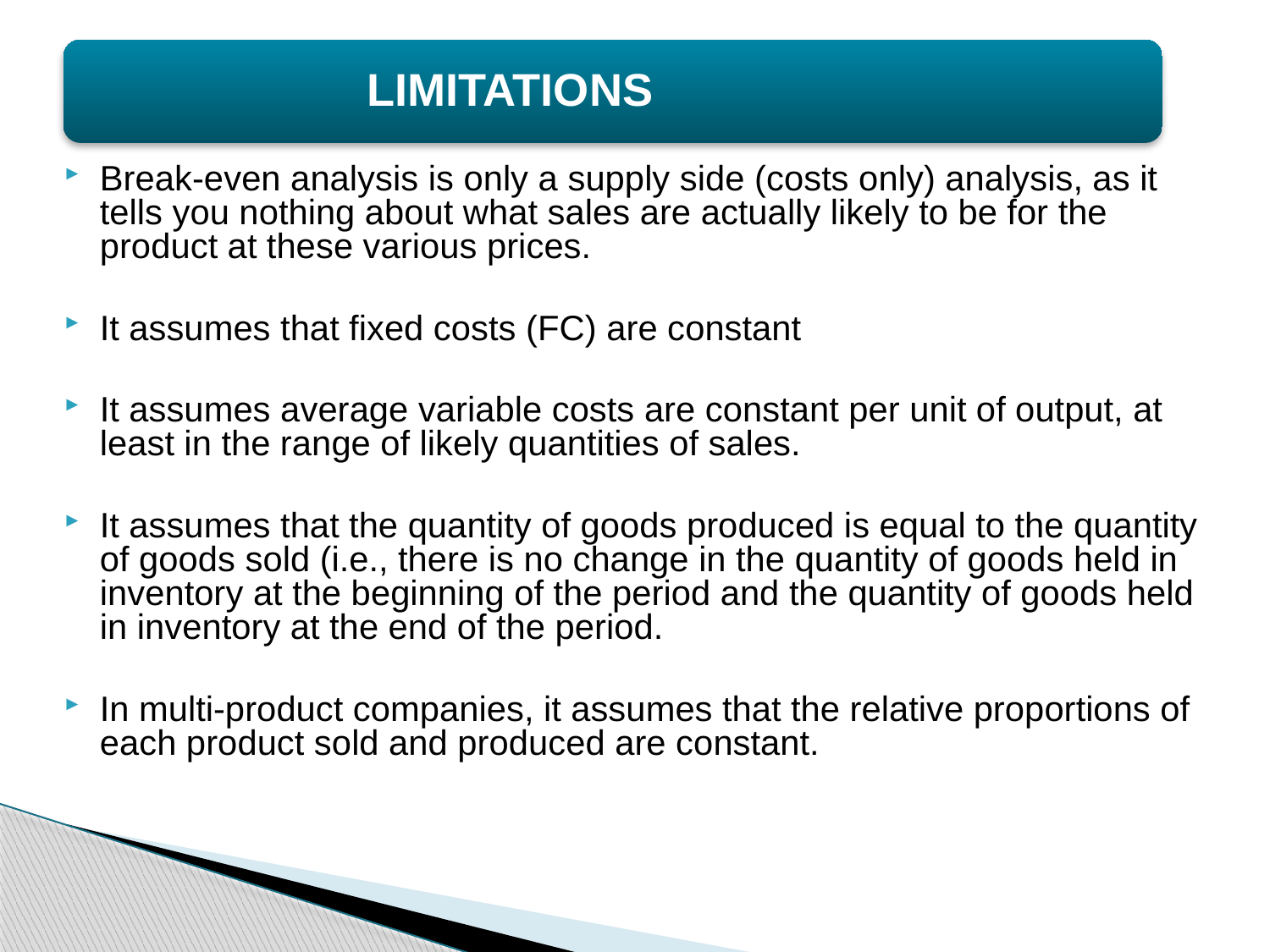

LIMITATIONS
Break-even analysis is only a supply side (costs only) analysis, as it tells you nothing about what sales are actually likely to be for the product at these various prices.

It assumes that fixed costs (FC) are constant

It assumes average variable costs are constant per unit of output, at least in the range of likely quantities of sales.

It assumes that the quantity of goods produced is equal to the quantity of goods sold (i.e., there is no change in the quantity of goods held in inventory at the beginning of the period and the quantity of goods held in inventory at the end of the period.

In multi-product companies, it assumes that the relative proportions of each product sold and produced are constant.